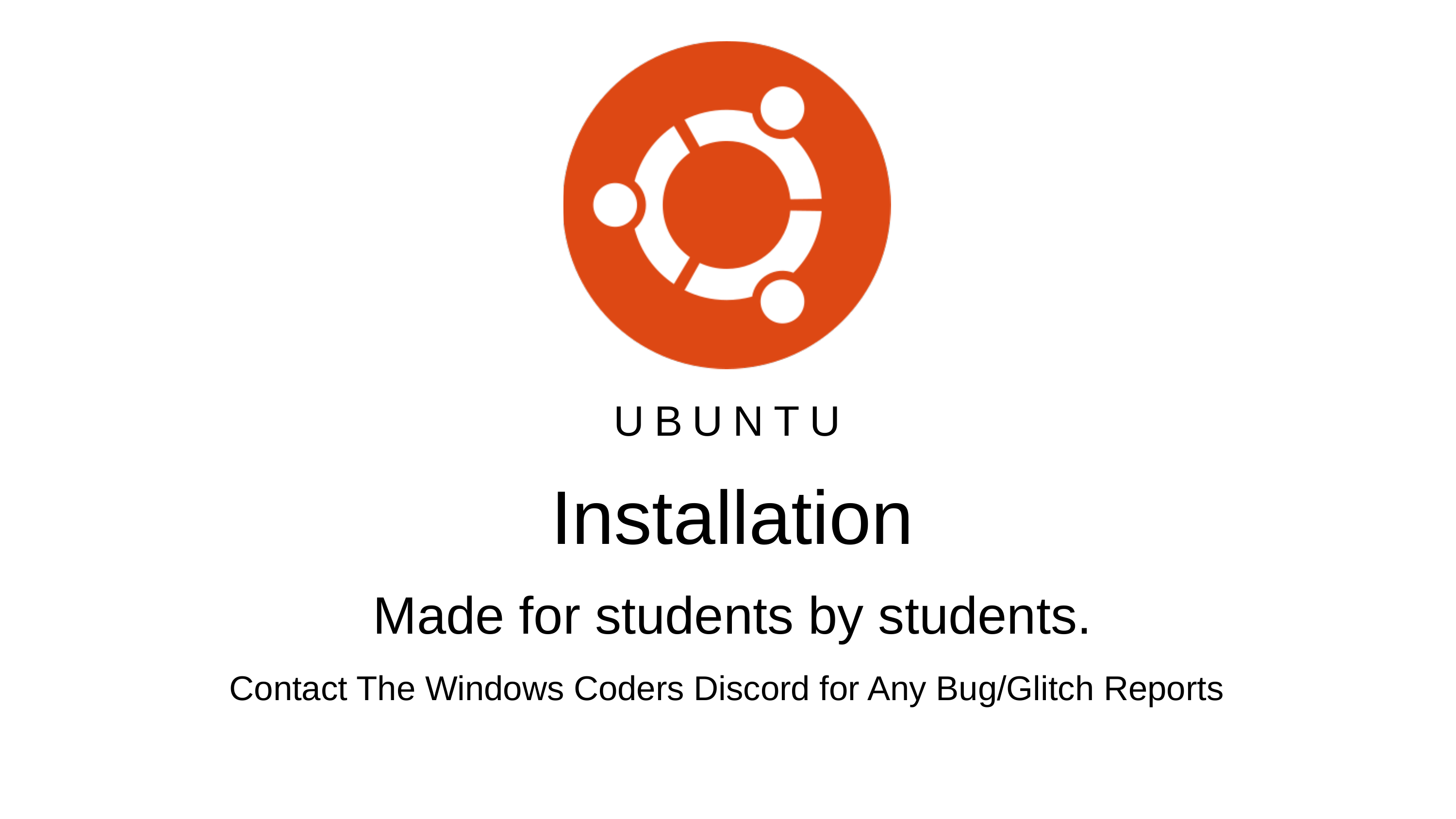

UBUNTU
Installation
Made for students by students.
Contact The Windows Coders Discord for Any Bug/Glitch Reports